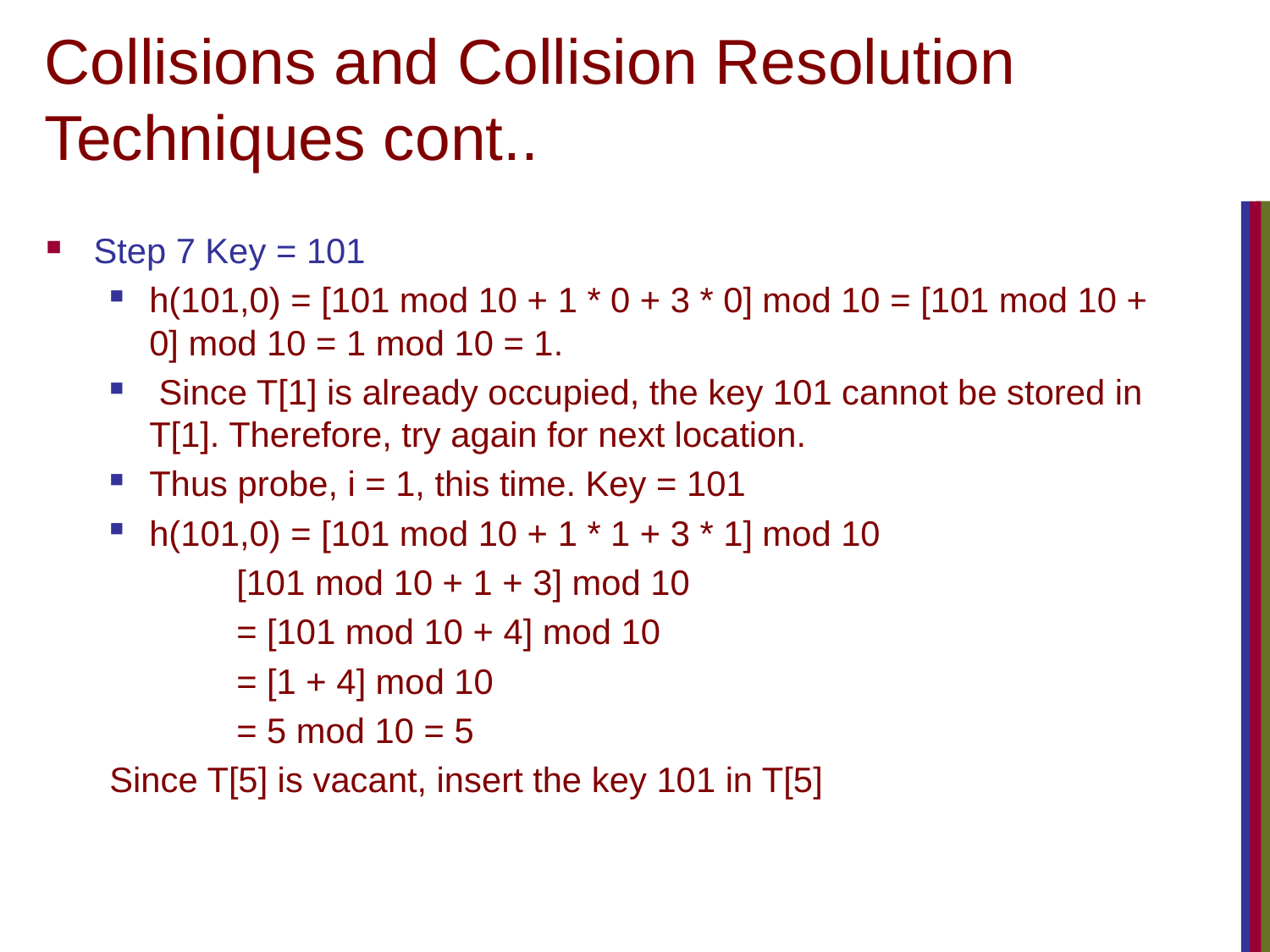

# Collisions and Collision Resolution Techniques cont..
Step 7 Key = 101
h(101,0) = [101 mod 10 + 1 * 0 + 3 * 0] mod 10 = [101 mod 10 + 0] mod 10 = 1 mod 10 = 1.
 Since T[1] is already occupied, the key 101 cannot be stored in T[1]. Therefore, try again for next location.
Thus probe, i = 1, this time. Key = 101
h(101,0) = [101 mod 10 + 1 * 1 + 3 * 1] mod 10
	[101 mod 10 + 1 + 3] mod 10
	= [101 mod 10 + 4] mod 10
	= [1 + 4] mod 10
 	= 5 mod 10 = 5
Since T[5] is vacant, insert the key 101 in T[5]